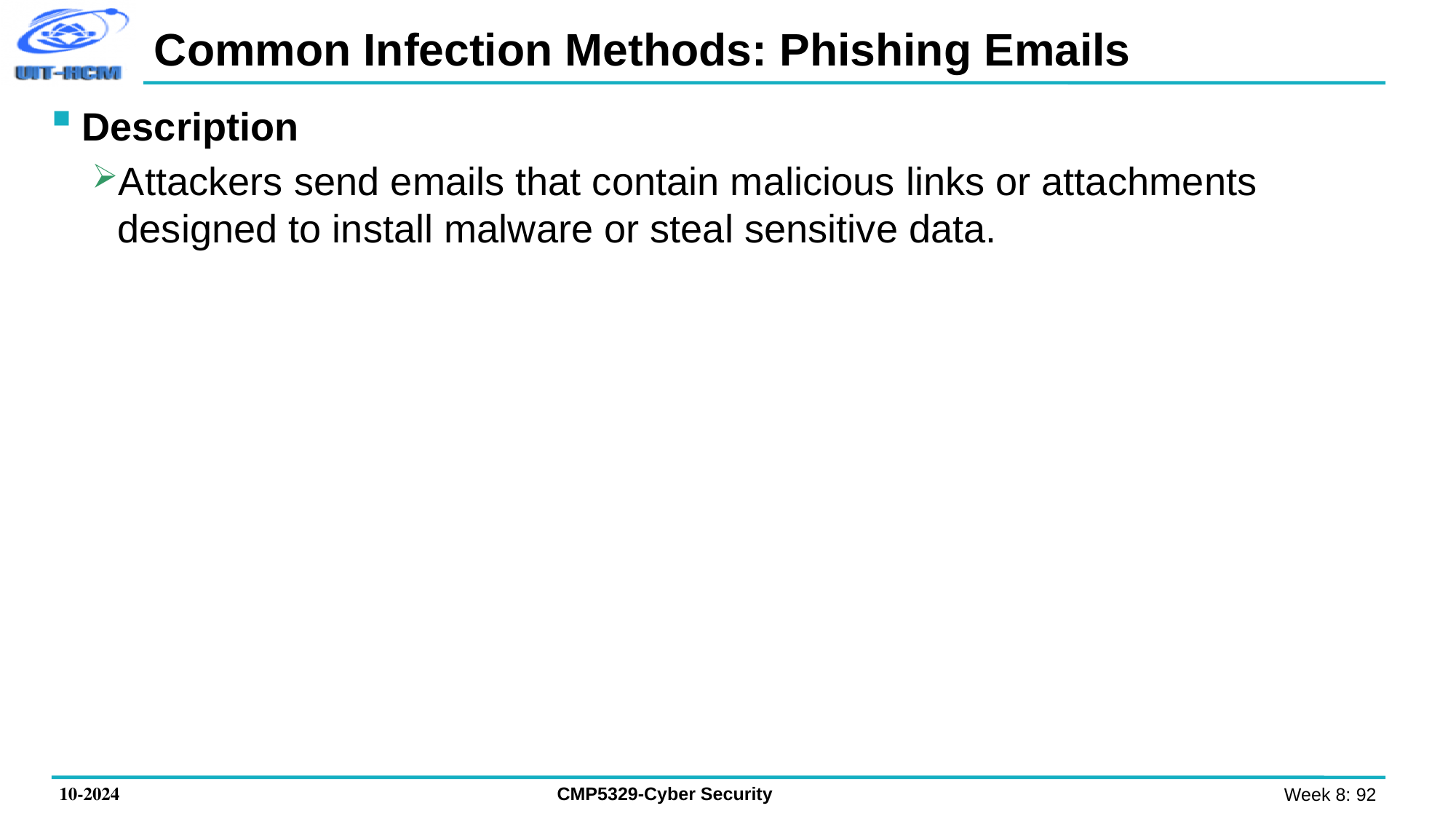

# Common Infection Methods: Phishing Emails
Description
Attackers send emails that contain malicious links or attachments designed to install malware or steal sensitive data.